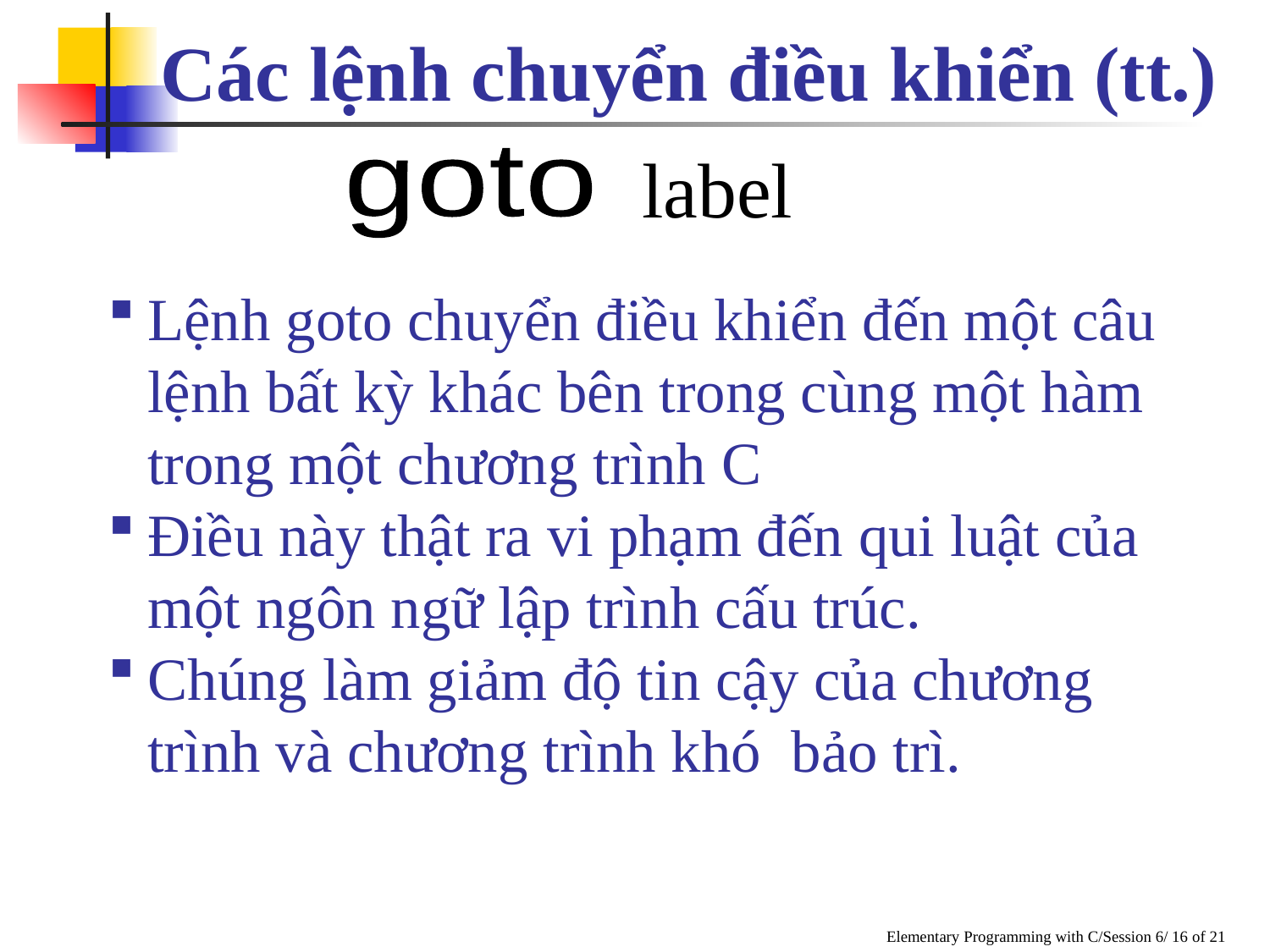

Các lệnh chuyển điều khiển (tt.)
label
goto
Lệnh goto chuyển điều khiển đến một câu lệnh bất kỳ khác bên trong cùng một hàm trong một chương trình C
Điều này thật ra vi phạm đến qui luật của một ngôn ngữ lập trình cấu trúc.
Chúng làm giảm độ tin cậy của chương trình và chương trình khó  bảo trì.
Elementary Programming with C/Session 6/ 16 of 21